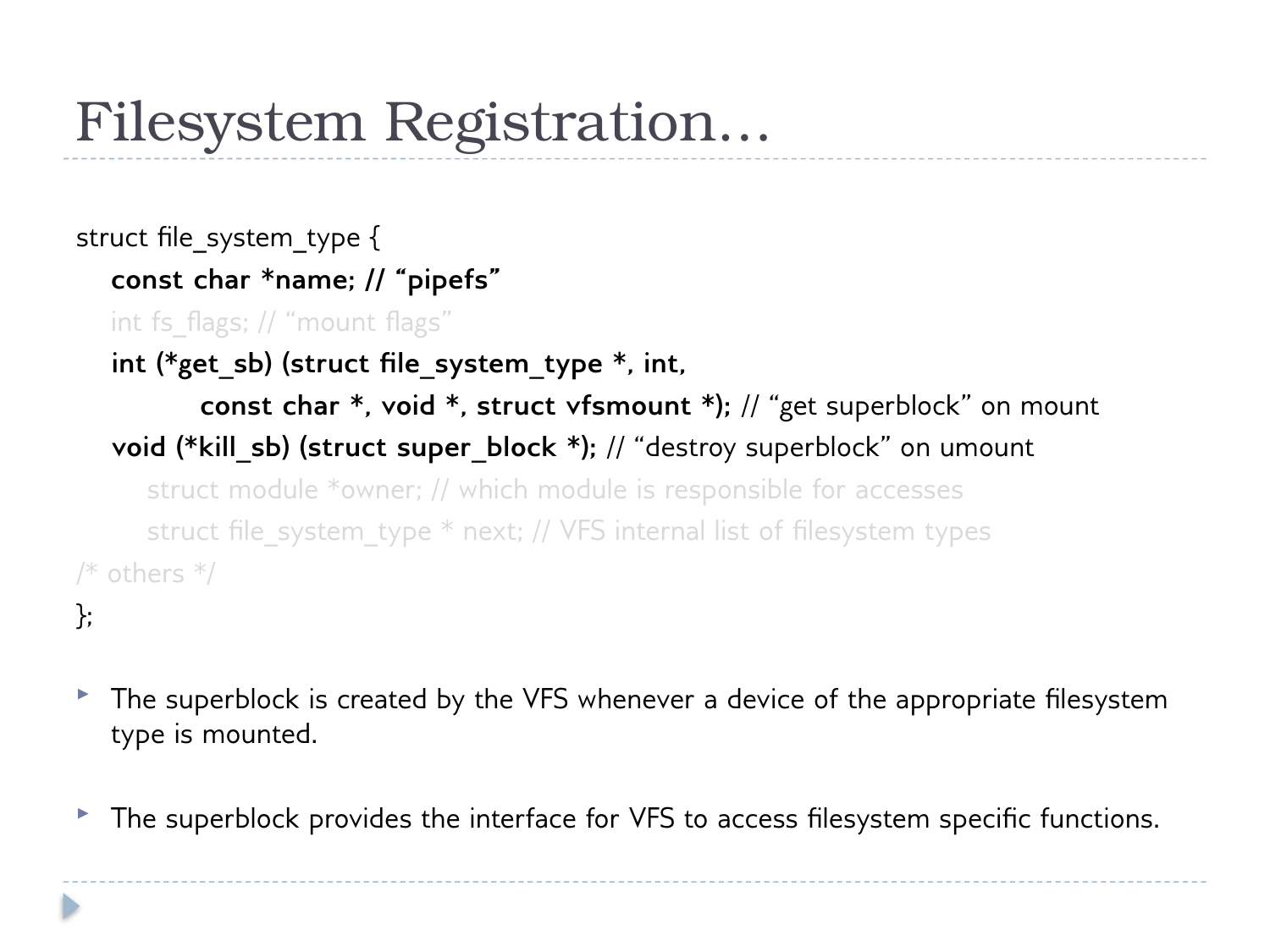

# Filesystem Registration…

struct file_system_type {
	const char *name; // “pipefs”
	int fs_flags; // “mount flags”
    int (*get_sb) (struct file_system_type *, int,
             const char *, void *, struct vfsmount *); // “get superblock” on mount
    void (*kill_sb) (struct super_block *); // “destroy superblock” on umount
        struct module *owner; // which module is responsible for accesses
        struct file_system_type * next; // VFS internal list of filesystem types
/* others */
};

The superblock is created by the VFS whenever a device of the appropriate filesystem type is mounted.

The superblock provides the interface for VFS to access filesystem specific functions.